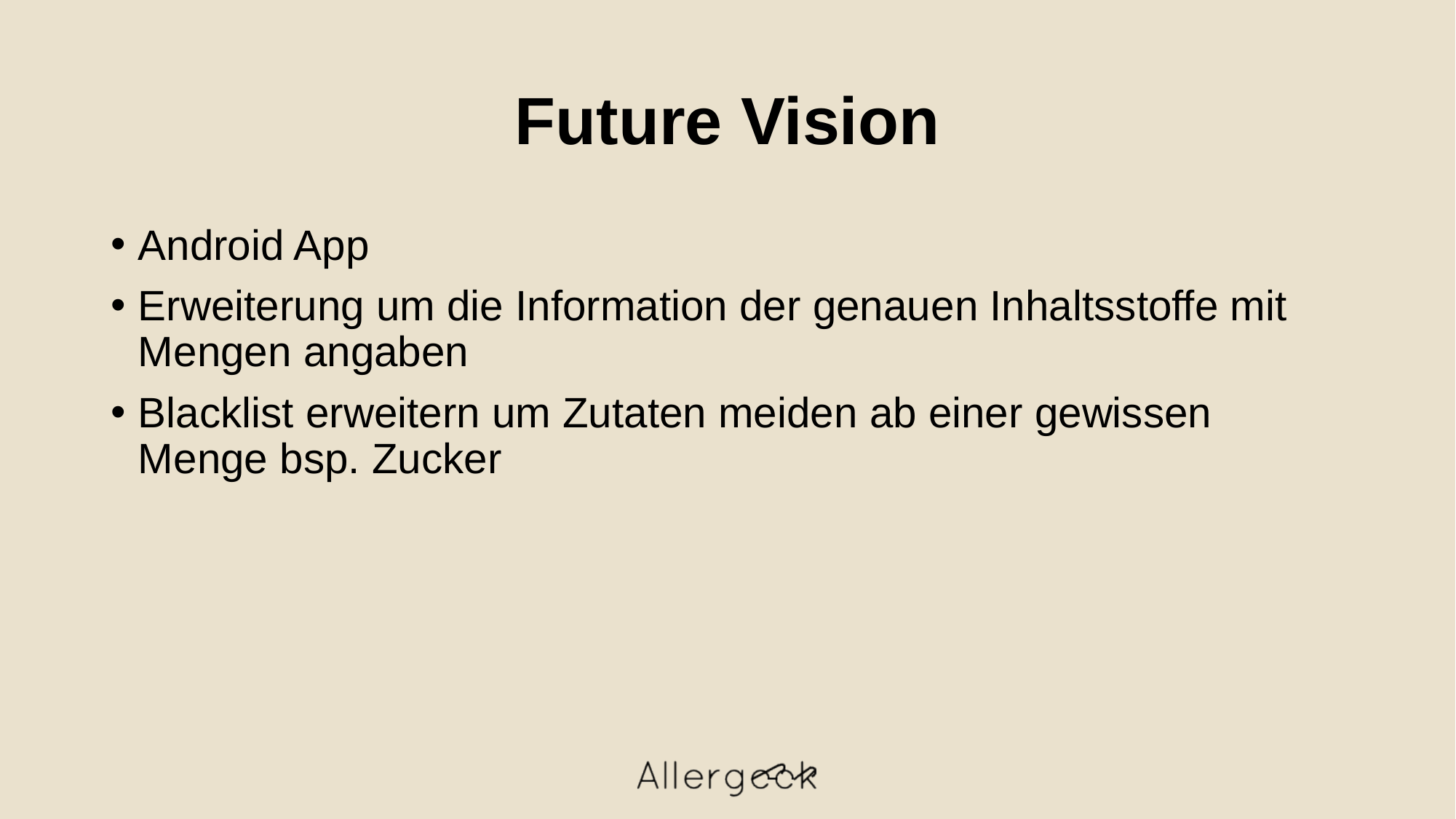

# Future Vision
Android App
Erweiterung um die Information der genauen Inhaltsstoffe mit Mengen angaben
Blacklist erweitern um Zutaten meiden ab einer gewissen Menge bsp. Zucker